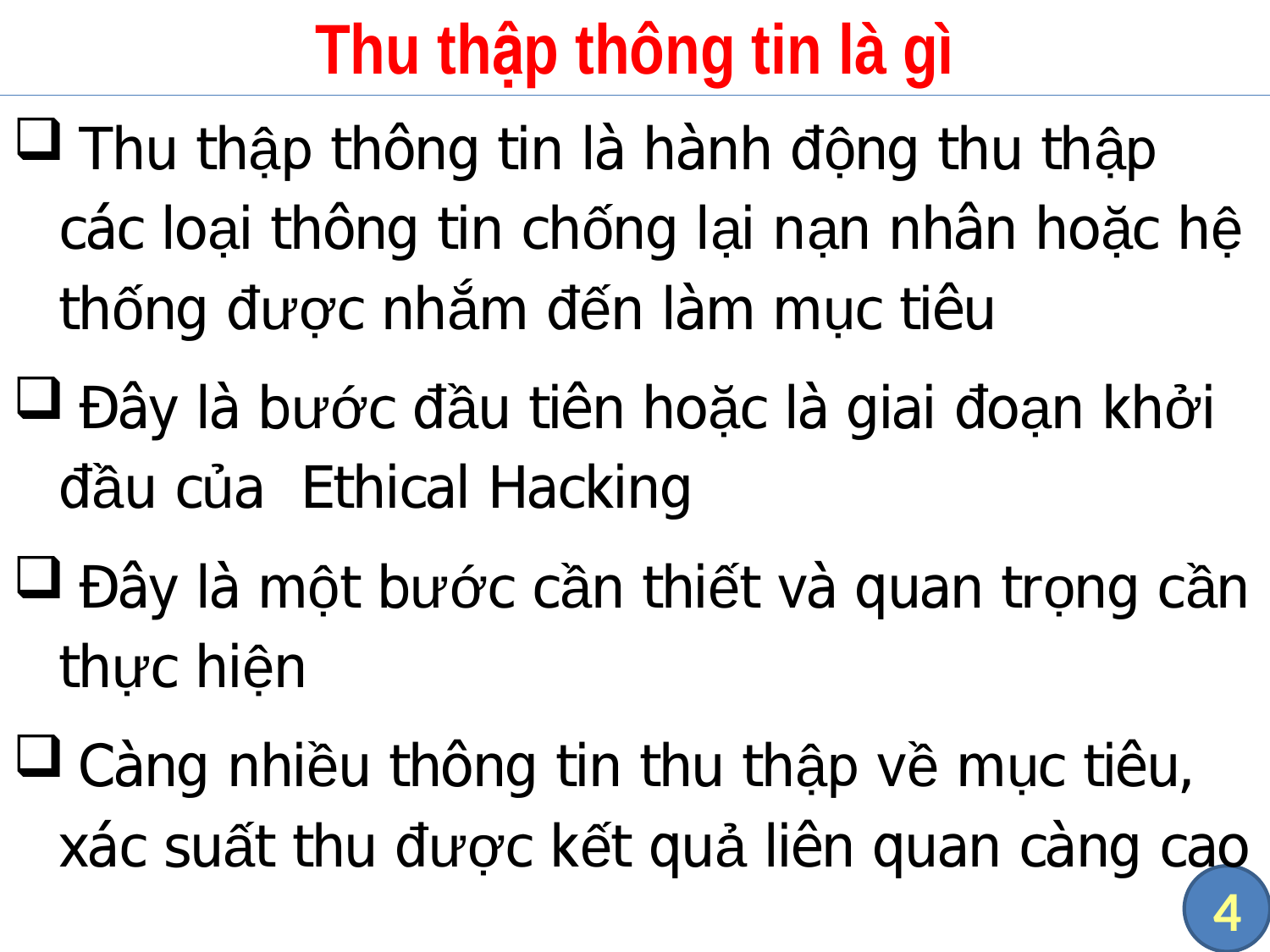

# Thu thập thông tin là gì
 Thu thập thông tin là hành động thu thập các loại thông tin chống lại nạn nhân hoặc hệ thống được nhắm đến làm mục tiêu
 Đây là bước đầu tiên hoặc là giai đoạn khởi đầu của  Ethical Hacking
 Đây là một bước cần thiết và quan trọng cần thực hiện
 Càng nhiều thông tin thu thập về mục tiêu, xác suất thu được kết quả liên quan càng cao
4